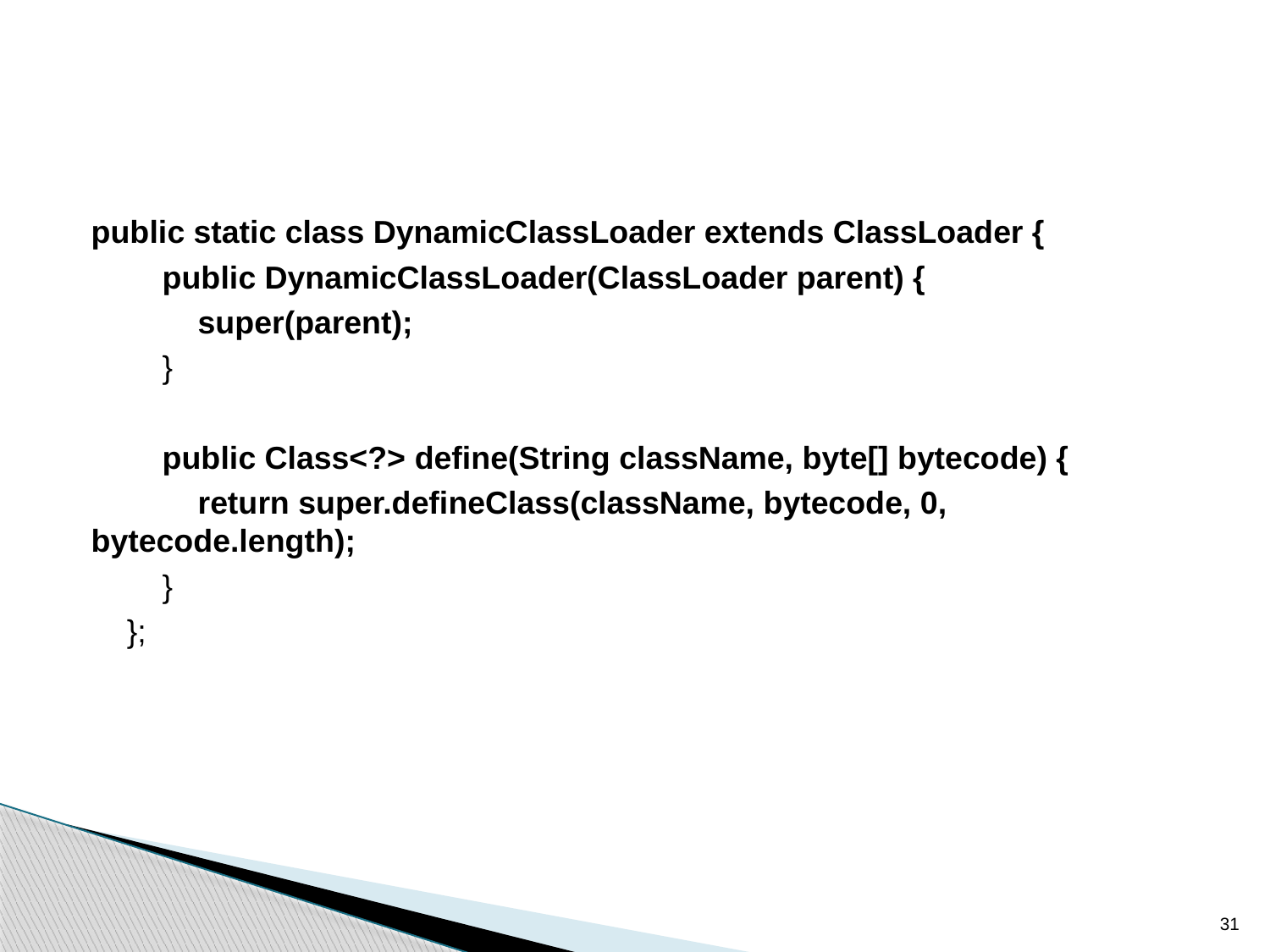

#
public static class DynamicClassLoader extends ClassLoader {
        public DynamicClassLoader(ClassLoader parent) {
            super(parent);
        }

        public Class<?> define(String className, byte[] bytecode) {
            return super.defineClass(className, bytecode, 0, bytecode.length);
        }
    };
31